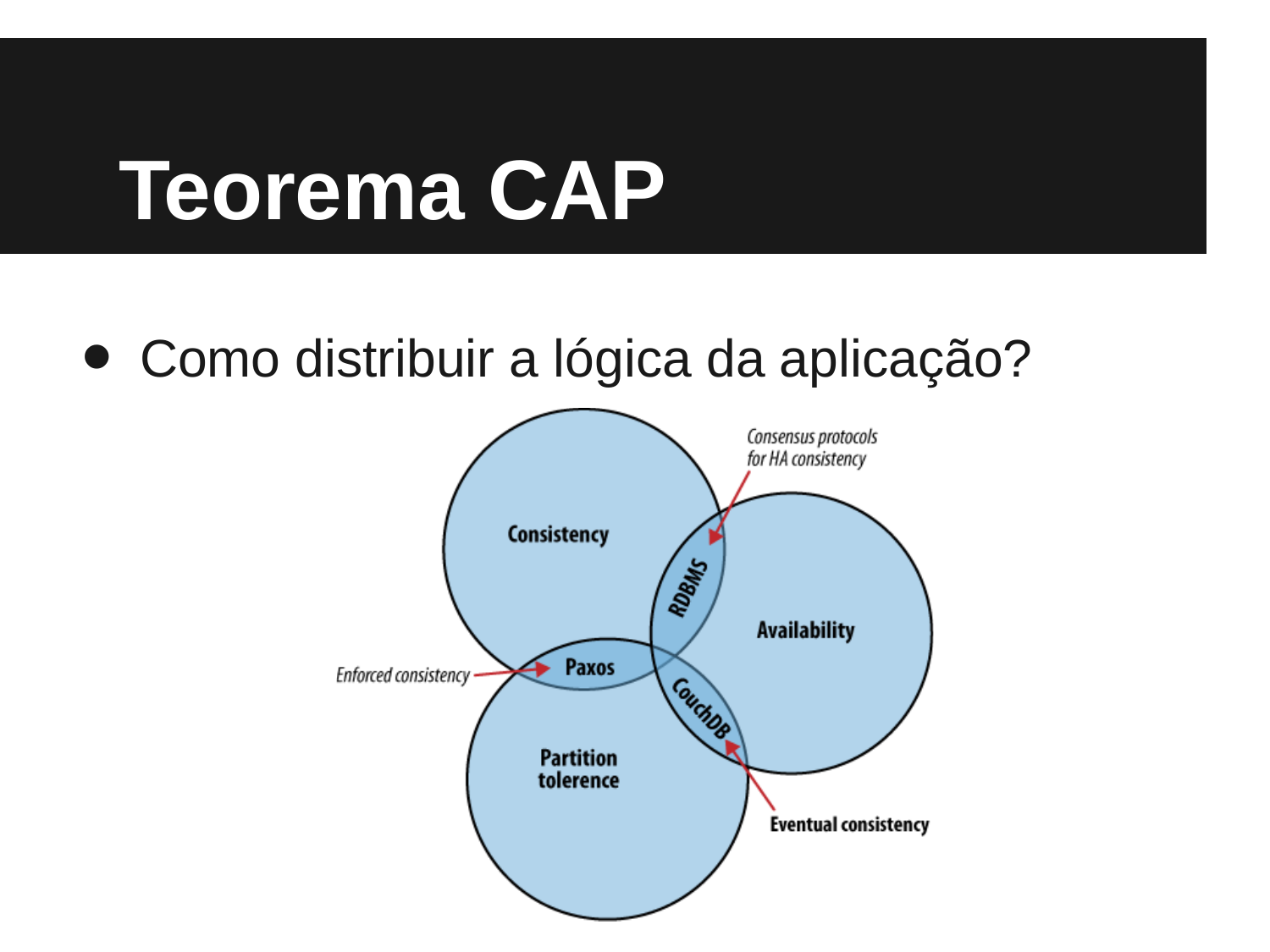

# Teorema CAP
Como distribuir a lógica da aplicação?